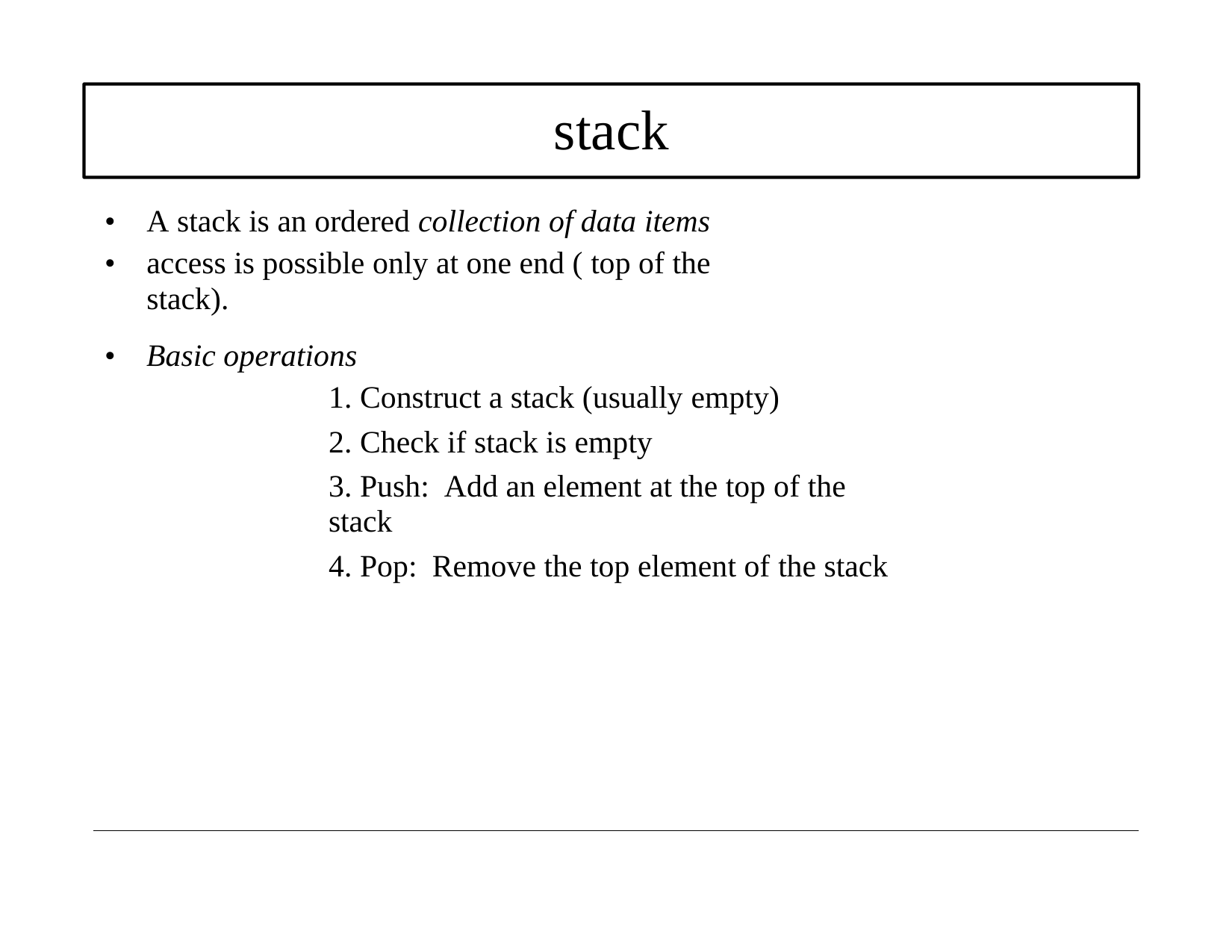

stack
•
•
A stack is an ordered collection of data items
access is possible only at one end ( top of the stack).
•
Basic operations
1. Construct a stack (usually empty)
2. Check if stack is empty
3. Push: Add an element at the top of the stack
4. Pop: Remove the top element of the stack